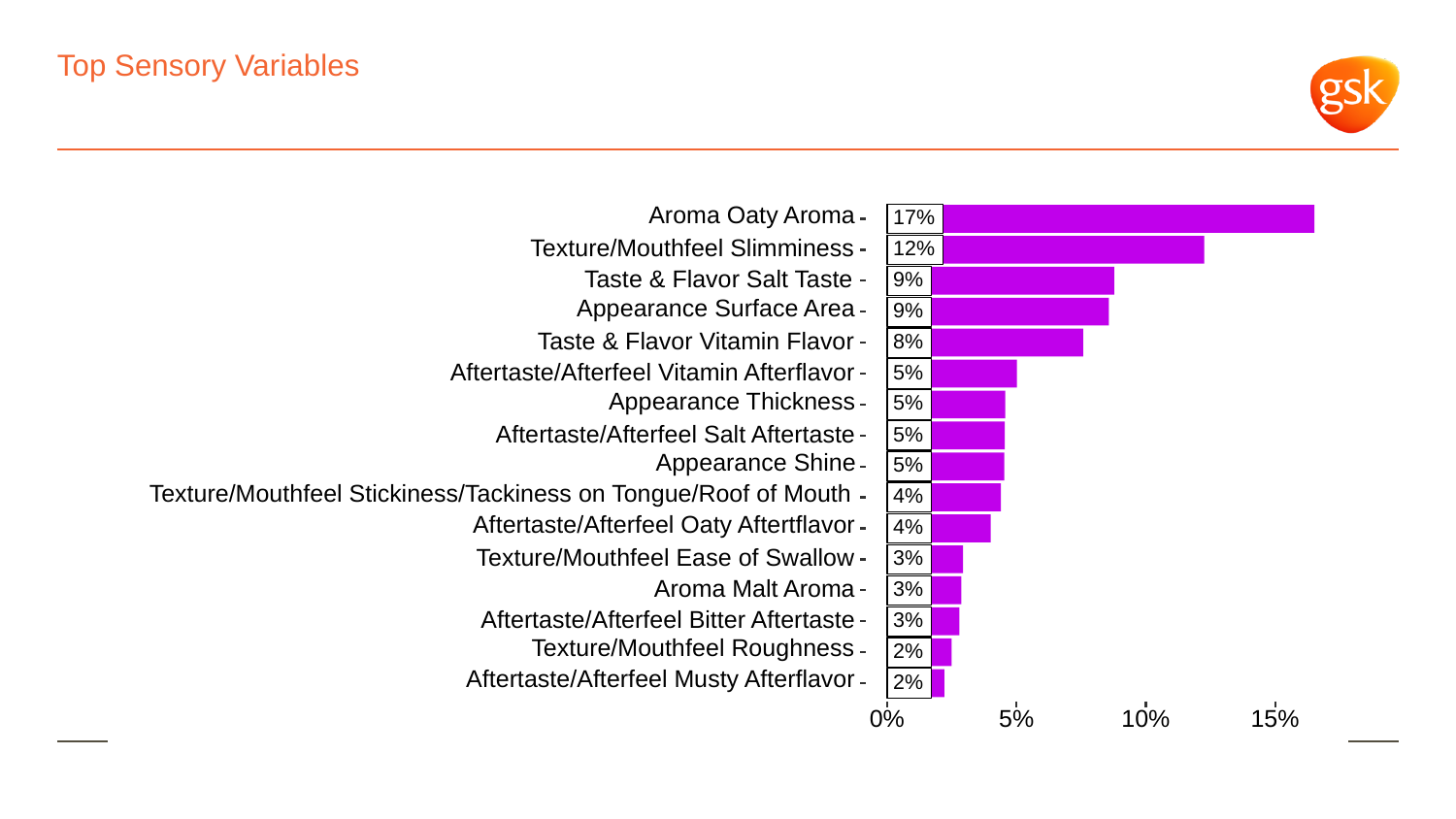

# Top Sensory Variables

Aroma Oaty Aroma

17%

Texture/Mouthfeel Slimminess
12%

Taste & Flavor Salt Taste
9%

Appearance Surface Area
9%

Taste & Flavor Vitamin Flavor
8%

Aftertaste/Afterfeel Vitamin Afterflavor
5%

Appearance Thickness
5%

Aftertaste/Afterfeel Salt Aftertaste
5%

Appearance Shine
5%

Texture/Mouthfeel Stickiness/Tackiness on Tongue/Roof of Mouth

4%

Aftertaste/Afterfeel Oaty Aftertflavor

4%

Texture/Mouthfeel Ease of Swallow
3%

Aroma Malt Aroma
3%

Aftertaste/Afterfeel Bitter Aftertaste
3%

Texture/Mouthfeel Roughness

2%

Aftertaste/Afterfeel Musty Afterflavor

2%

0%
5%
10%
15%